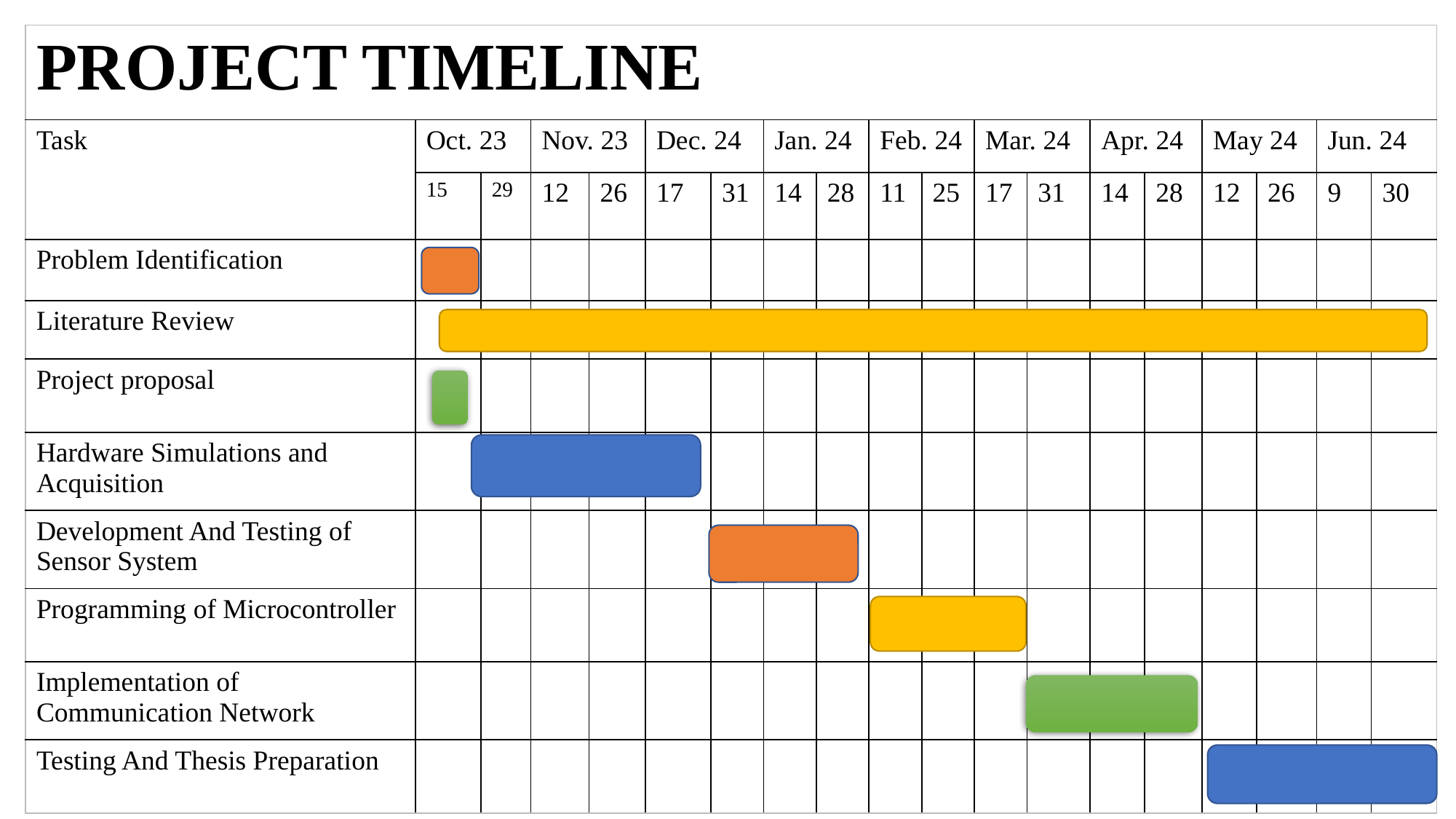

| PROJECT TIMELINE |  |  |  |  |  |  |  |  |  |  |  |  |  |  |  |  |  |  |
| --- | --- | --- | --- | --- | --- | --- | --- | --- | --- | --- | --- | --- | --- | --- | --- | --- | --- | --- |
| Task | Oct. 23 |  | Nov. 23 |  | Dec. 24 |  | Jan. 24 |  | Feb. 24 |  | Mar. 24 |  | Apr. 24 |  | May 24 |  | Jun. 24 |  |
|  | 15 | 29 | 12 | 26 | 17 | 31 | 14 | 28 | 11 | 25 | 17 | 31 | 14 | 28 | 12 | 26 | 9 | 30 |
| Problem Identification |  |  |  |  |  |  |  |  |  |  |  |  |  |  |  |  |  |  |
| Literature Review |  |  |  |  |  |  |  |  |  |  |  |  |  |  |  |  |  |  |
| Project proposal |  |  |  |  |  |  |  |  |  |  |  |  |  |  |  |  |  |  |
| Hardware Simulations and Acquisition |  |  |  |  |  |  |  |  |  |  |  |  |  |  |  |  |  |  |
| Development And Testing of Sensor System |  |  |  |  |  |  |  |  |  |  |  |  |  |  |  |  |  |  |
| Programming of Microcontroller |  |  |  |  |  |  |  |  |  |  |  |  |  |  |  |  |  |  |
| Implementation of Communication Network |  |  |  |  |  |  |  |  |  |  |  |  |  |  |  |  |  |  |
| Testing And Thesis Preparation |  |  |  |  |  |  |  |  |  |  |  |  |  |  |  |  |  |  |